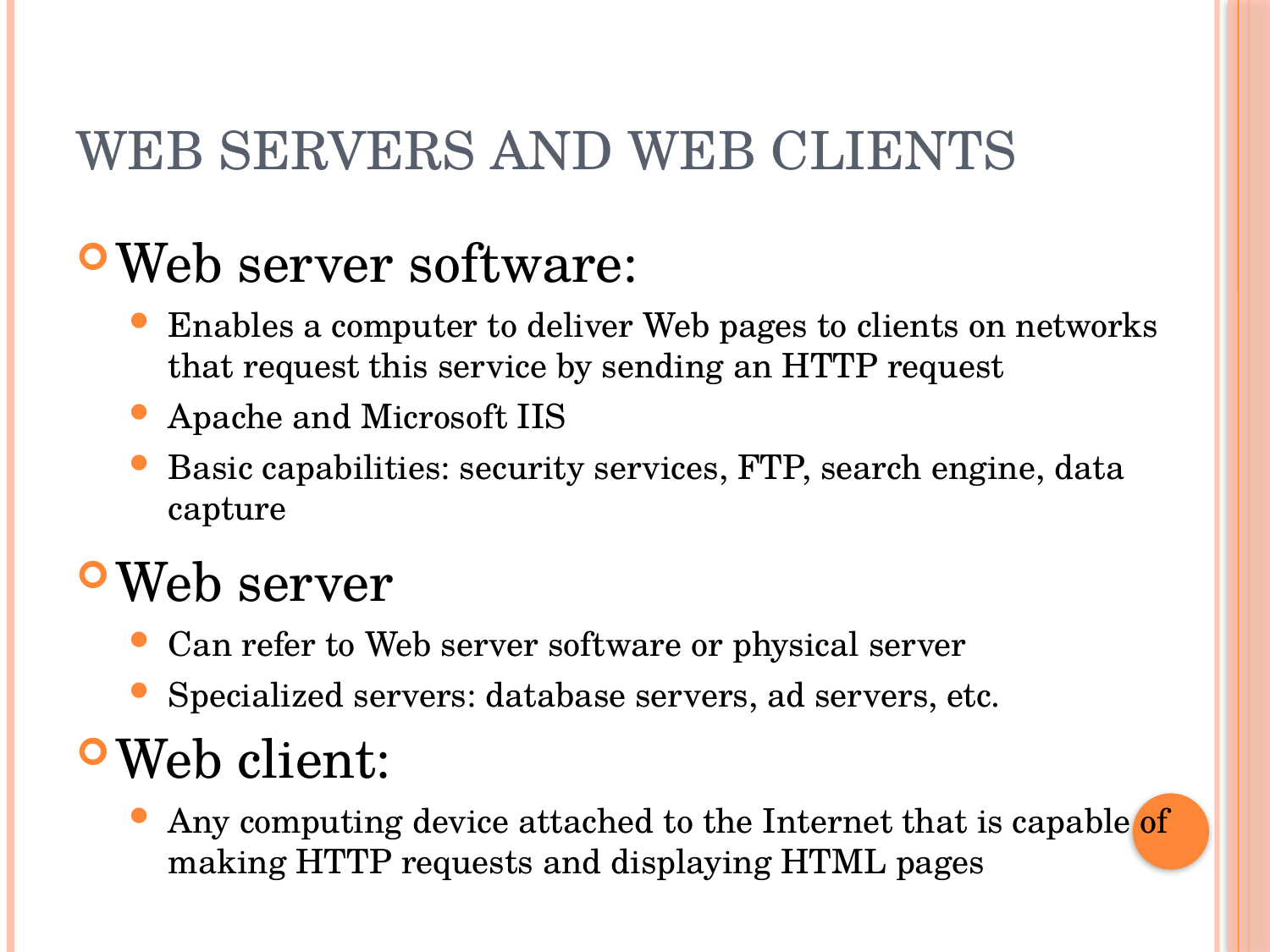

# Web Servers and Web Clients
Web server software:
Enables a computer to deliver Web pages to clients on networks that request this service by sending an HTTP request
Apache and Microsoft IIS
Basic capabilities: security services, FTP, search engine, data capture
Web server
Can refer to Web server software or physical server
Specialized servers: database servers, ad servers, etc.
Web client:
Any computing device attached to the Internet that is capable of making HTTP requests and displaying HTML pages